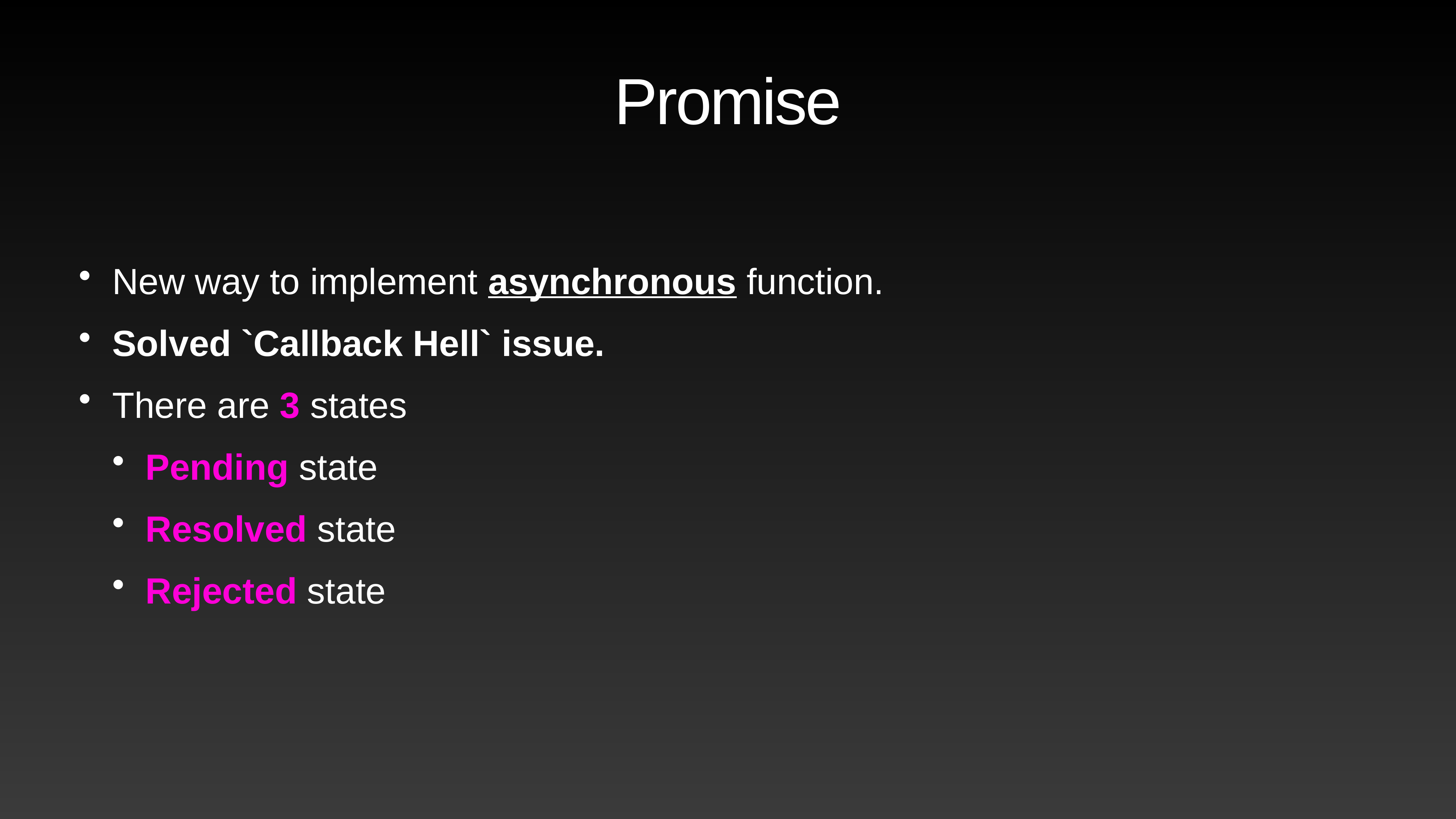

# Promise

New way to implement asynchronous function.
Solved `Callback Hell` issue.
There are 3 states
Pending state
Resolved state
Rejected state